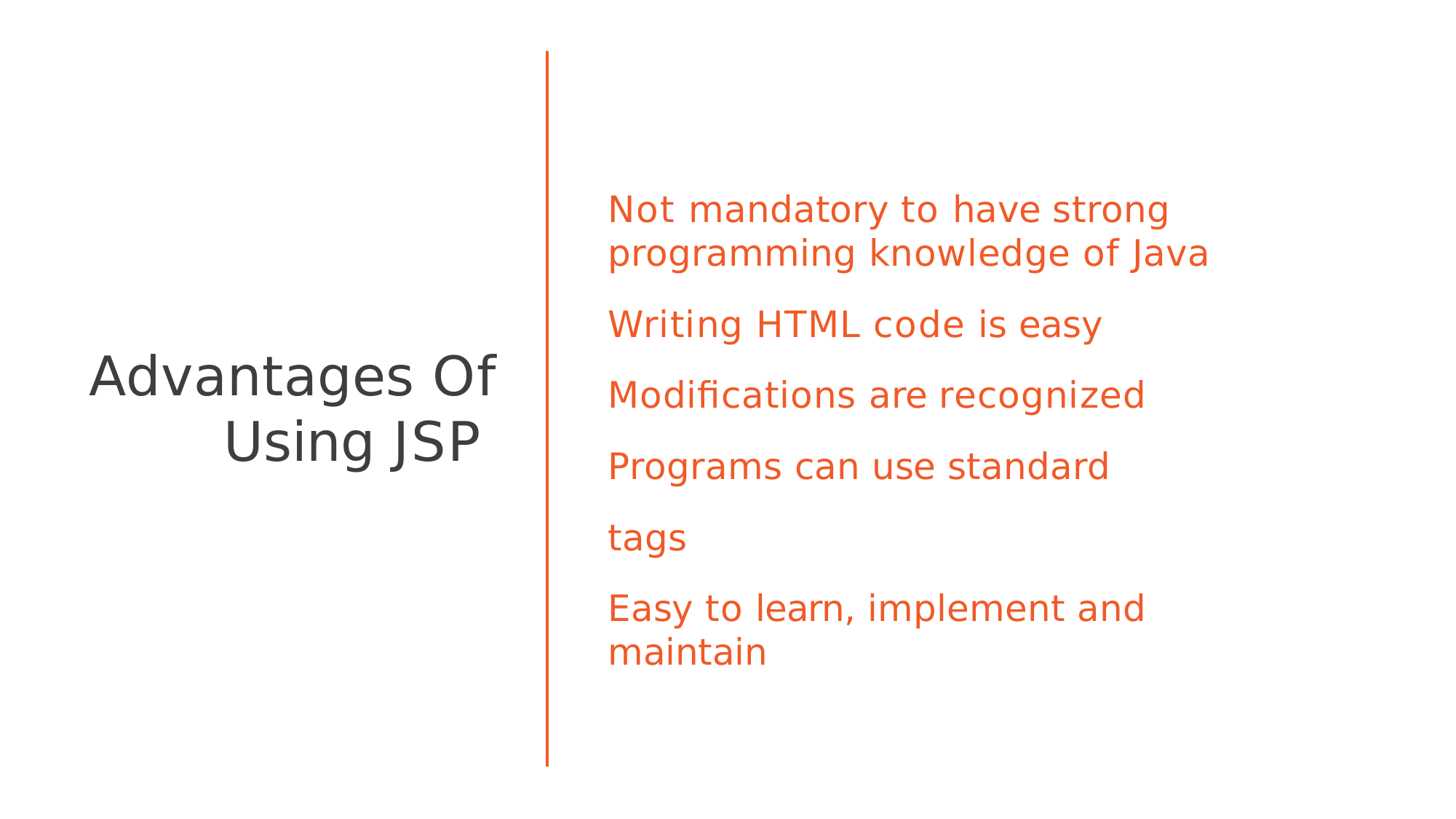

# Not mandatory to have strong  programming knowledge of Java
Writing HTML code is easy
Modifications are recognized  Programs can use standard tags
Easy to learn, implement and maintain
Advantages Of
Using JSP
10